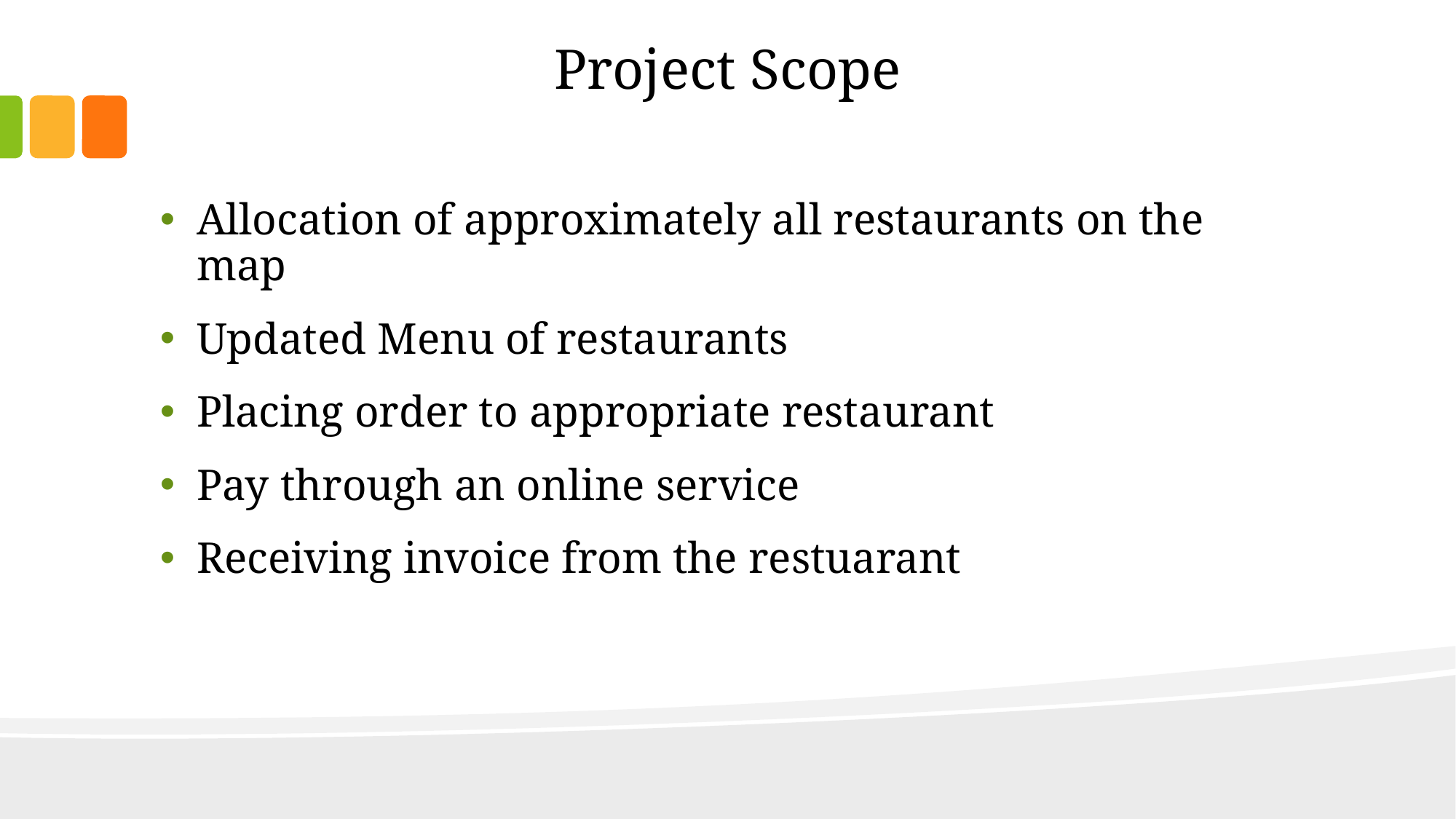

# Project Scope
Allocation of approximately all restaurants on the map
Updated Menu of restaurants
Placing order to appropriate restaurant
Pay through an online service
Receiving invoice from the restuarant